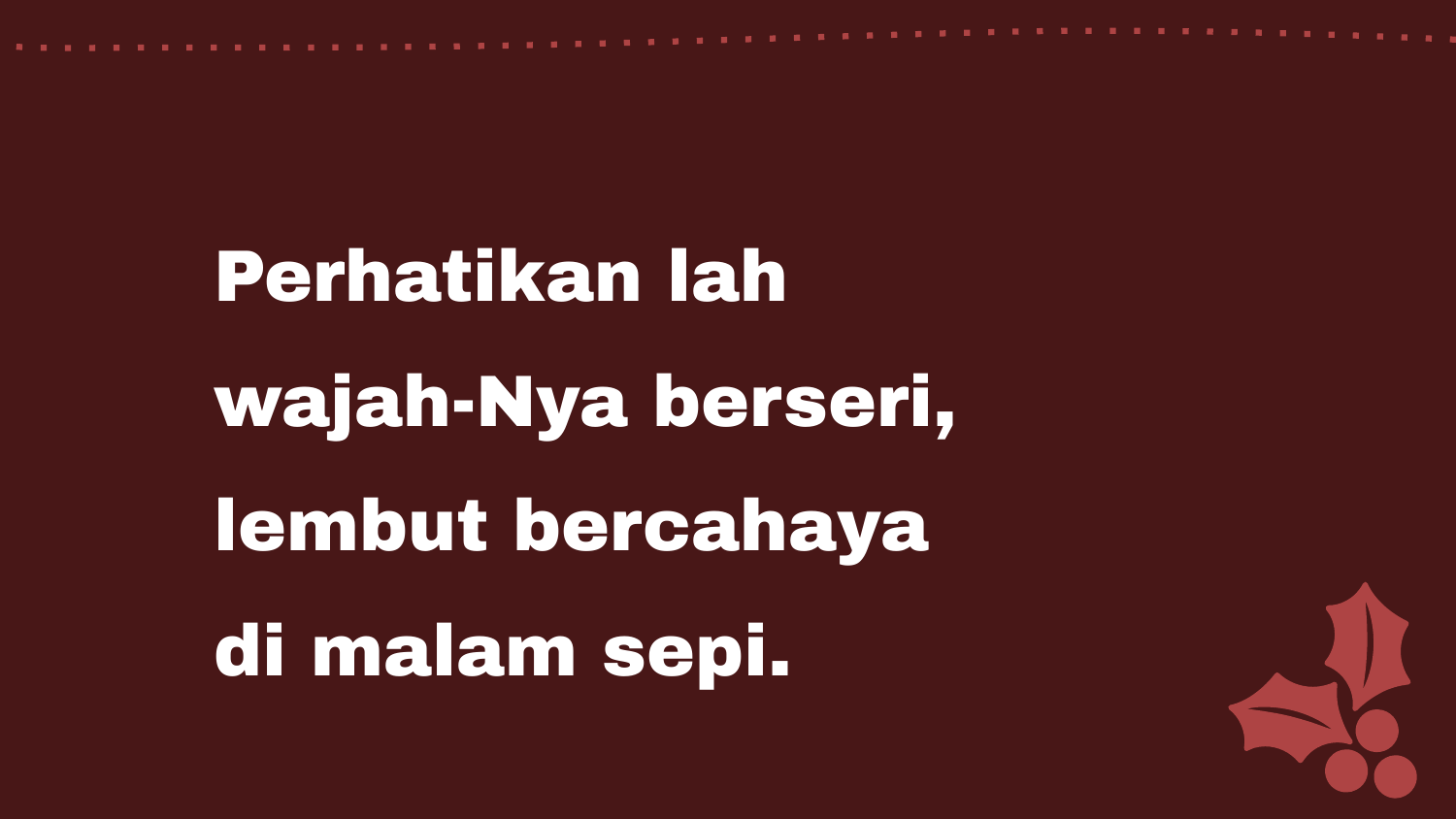

Perhatikan lah
wajah-Nya berseri,
lembut bercahaya
di malam sepi.